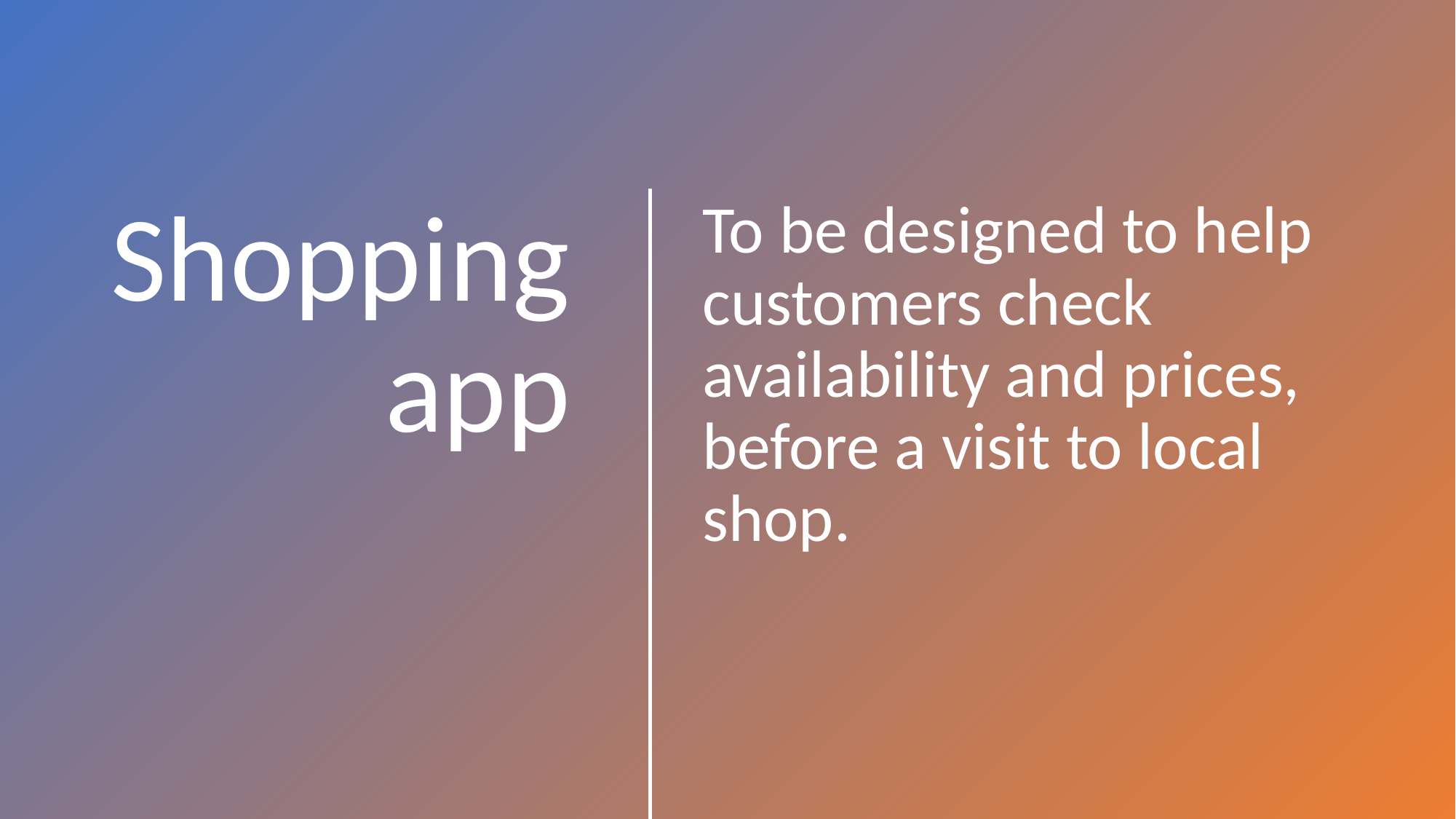

To be designed to help customers check availability and prices, before a visit to local shop.
# Shopping app